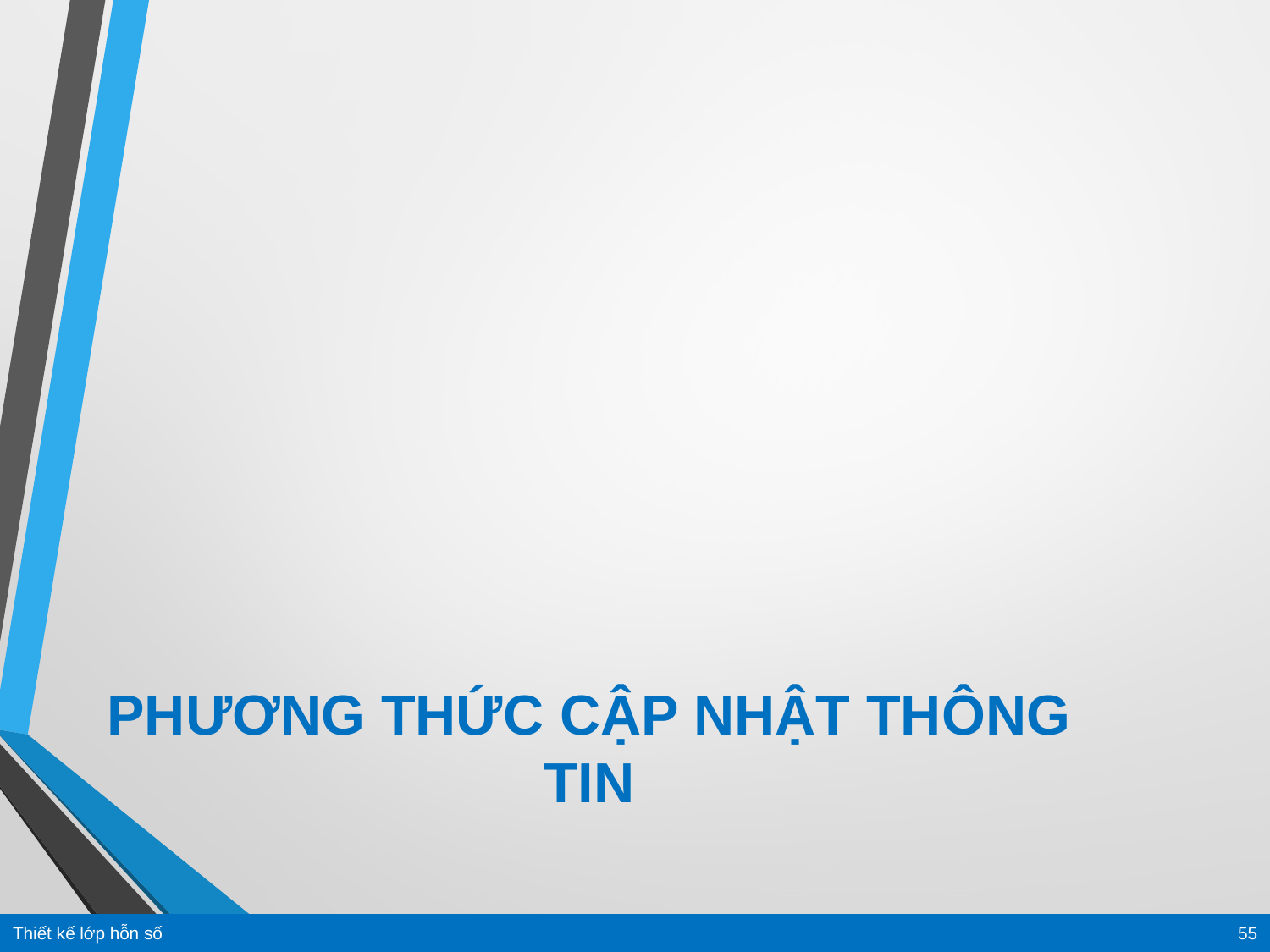

PHƯƠNG THỨC CẬP NHẬT THÔNG TIN
Thiết kế lớp hỗn số
55